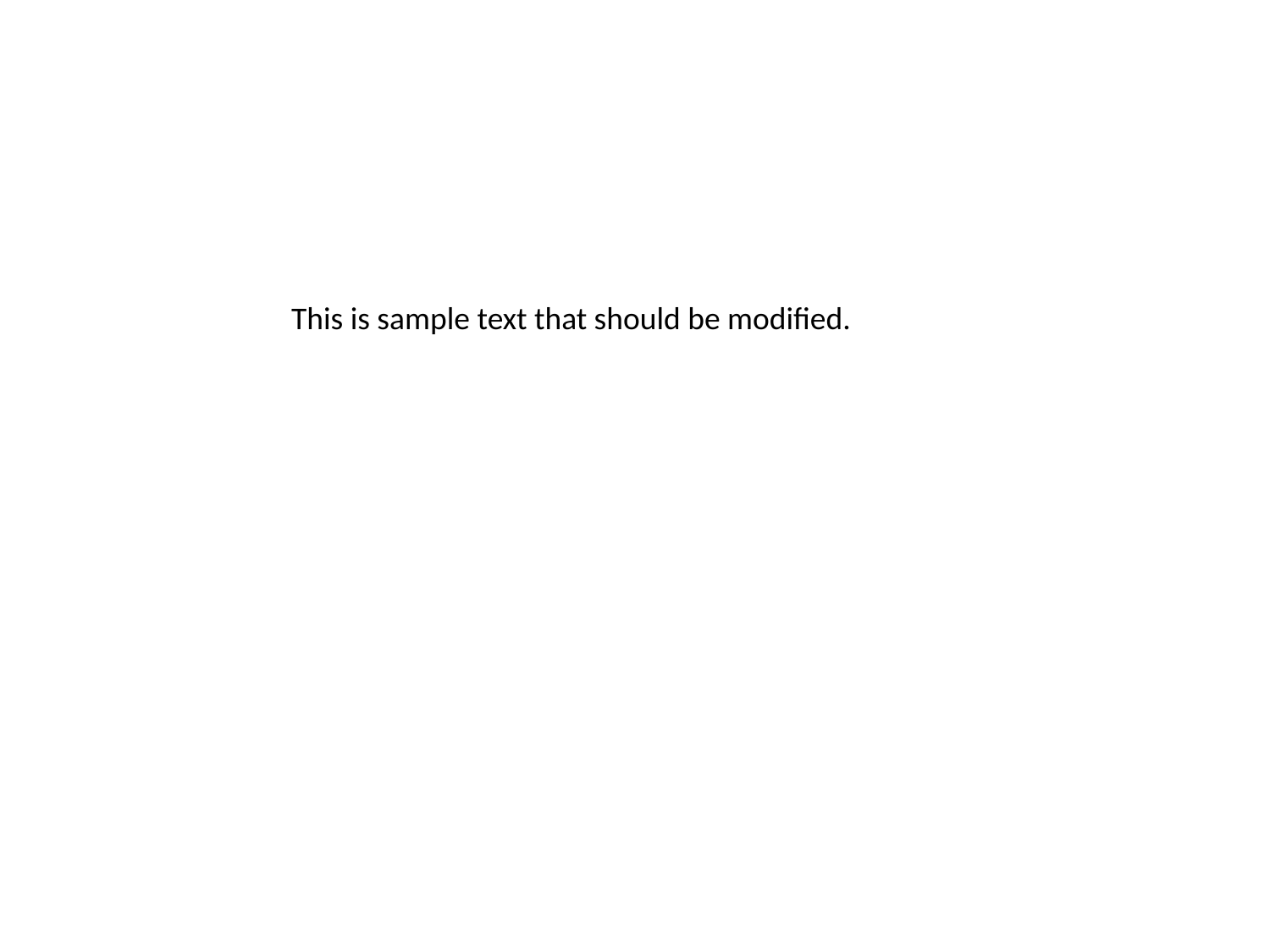

This is sample text that should be modified.